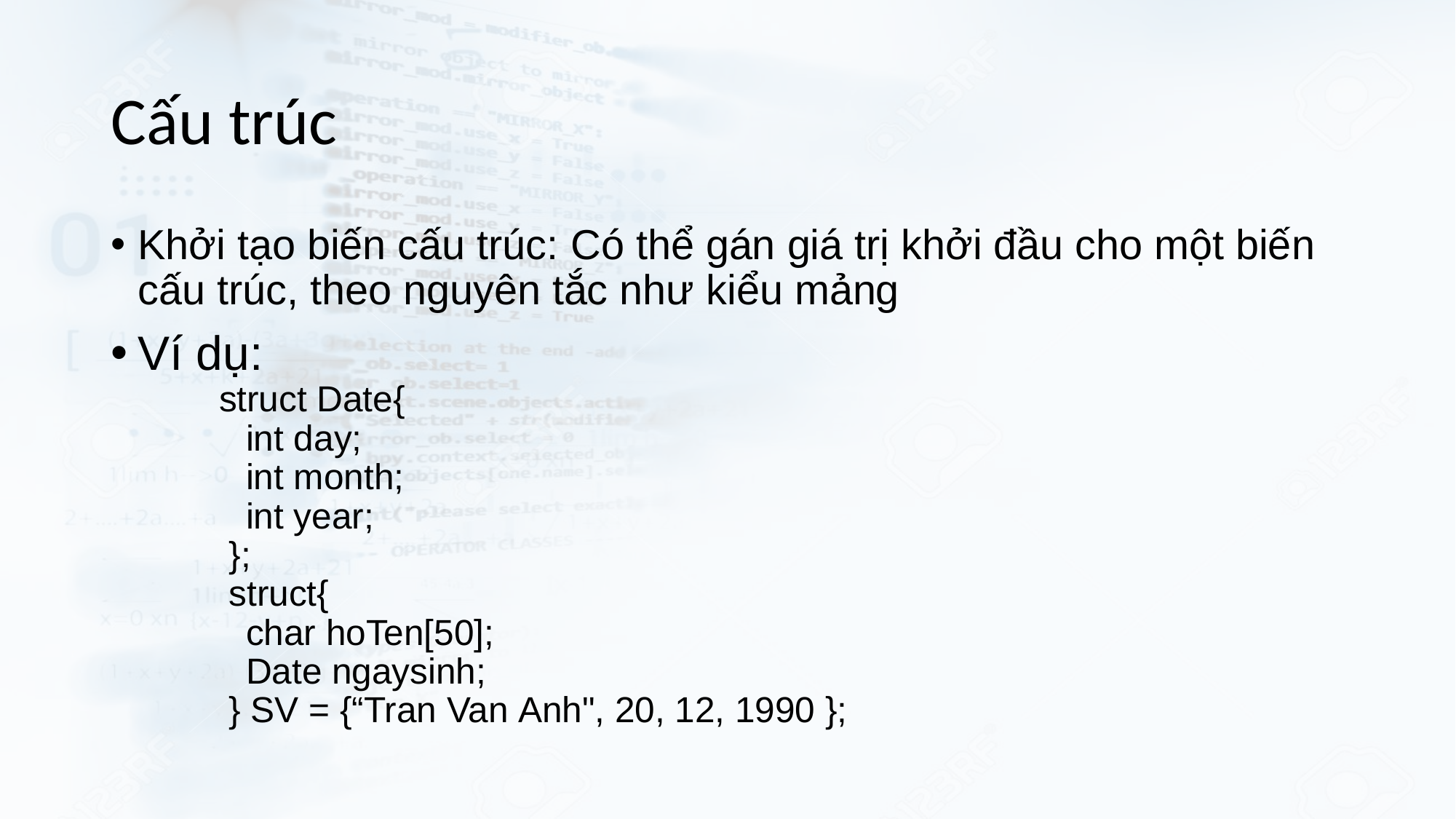

# Cấu trúc
Khởi tạo biến cấu trúc: Có thể gán giá trị khởi đầu cho một biến cấu trúc, theo nguyên tắc như kiểu mảng
Ví dụ:
struct Date{
 	int day;
 	int month;
 	int year;
 };
 struct{
 	char hoTen[50];
 	Date ngaysinh;
 } SV = {“Tran Van Anh", 20, 12, 1990 };